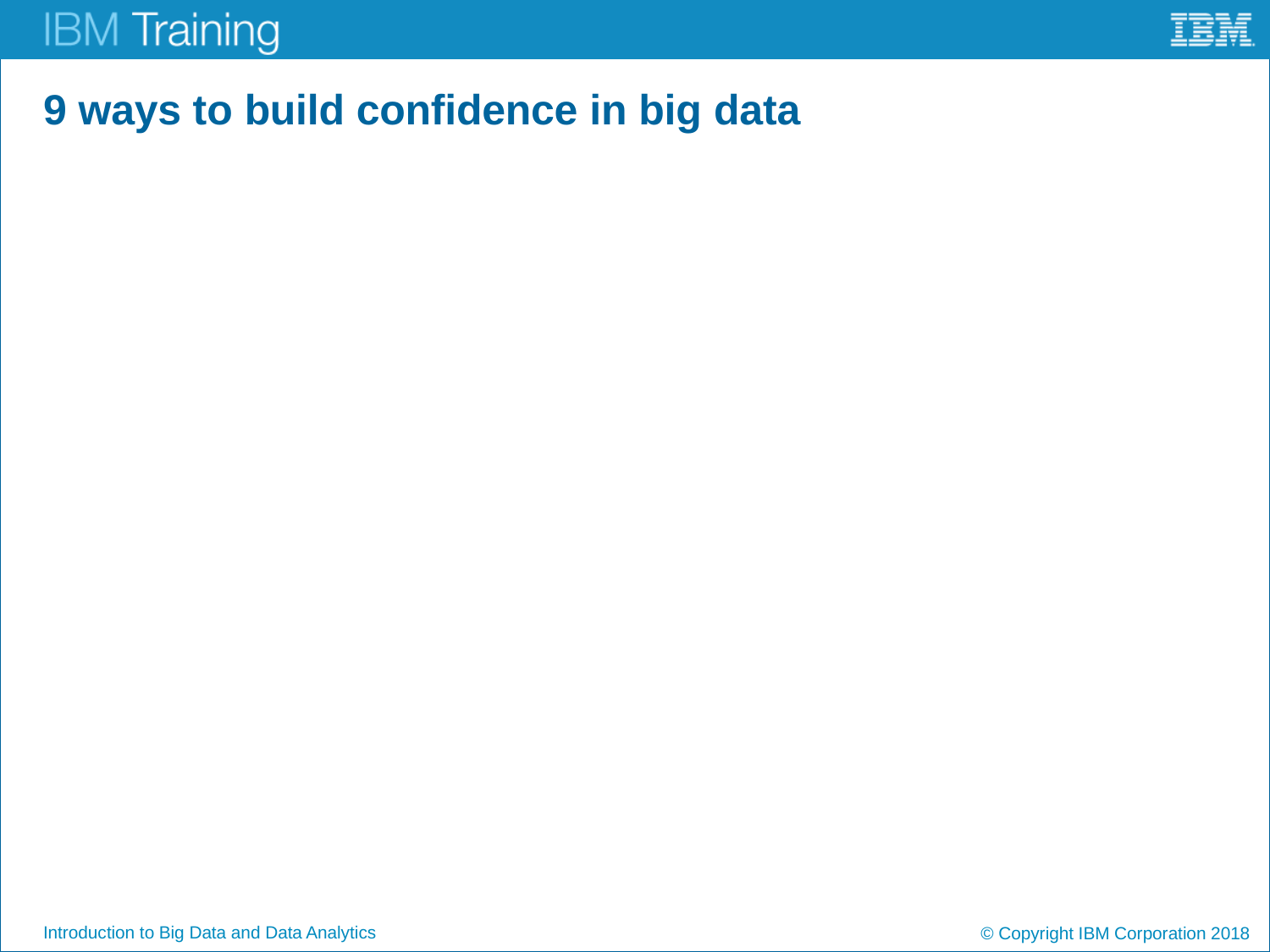

# 9 ways to build confidence in big data